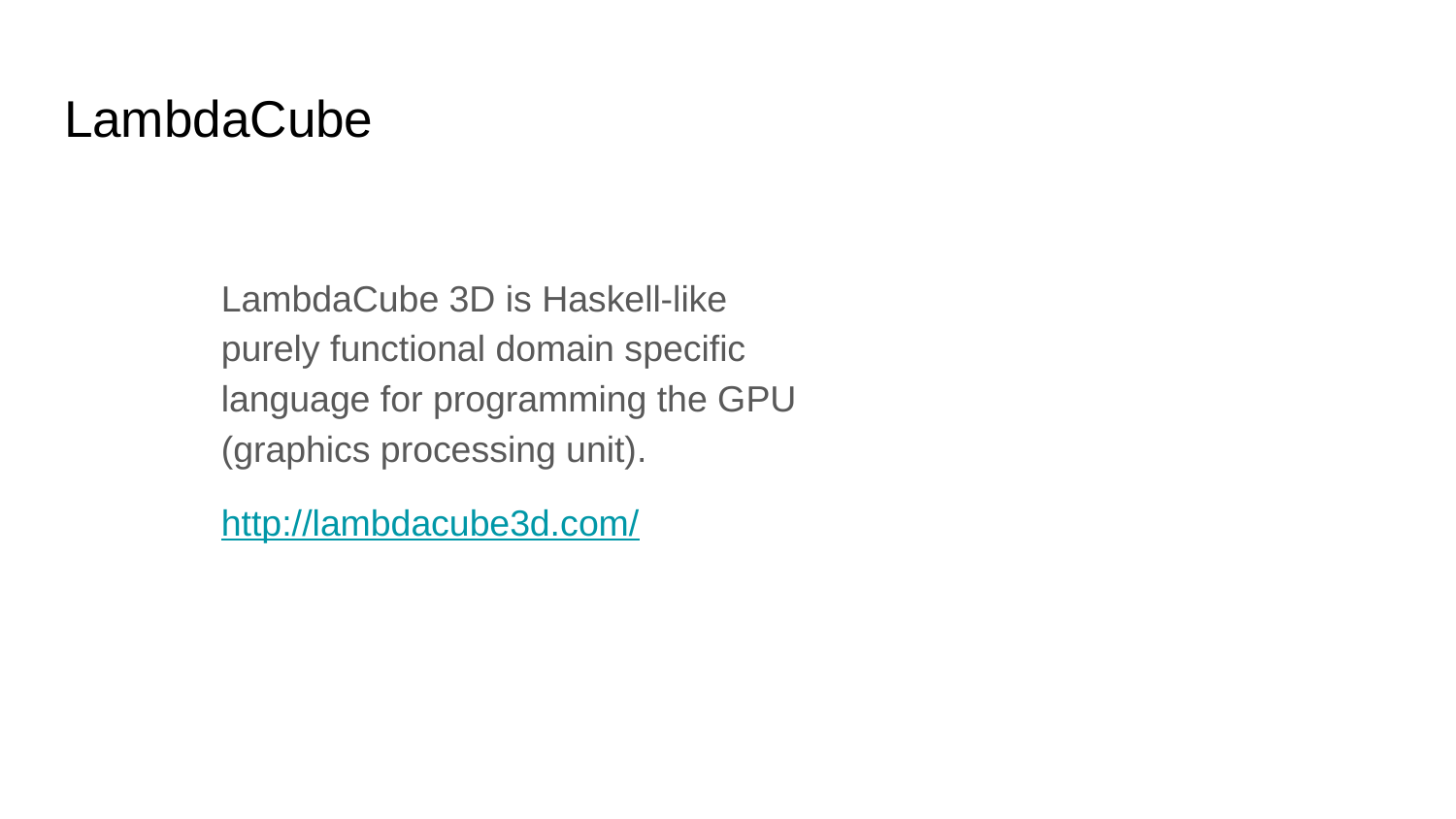

# LambdaCube
LambdaCube 3D is Haskell-like purely functional domain specific language for programming the GPU (graphics processing unit).
http://lambdacube3d.com/